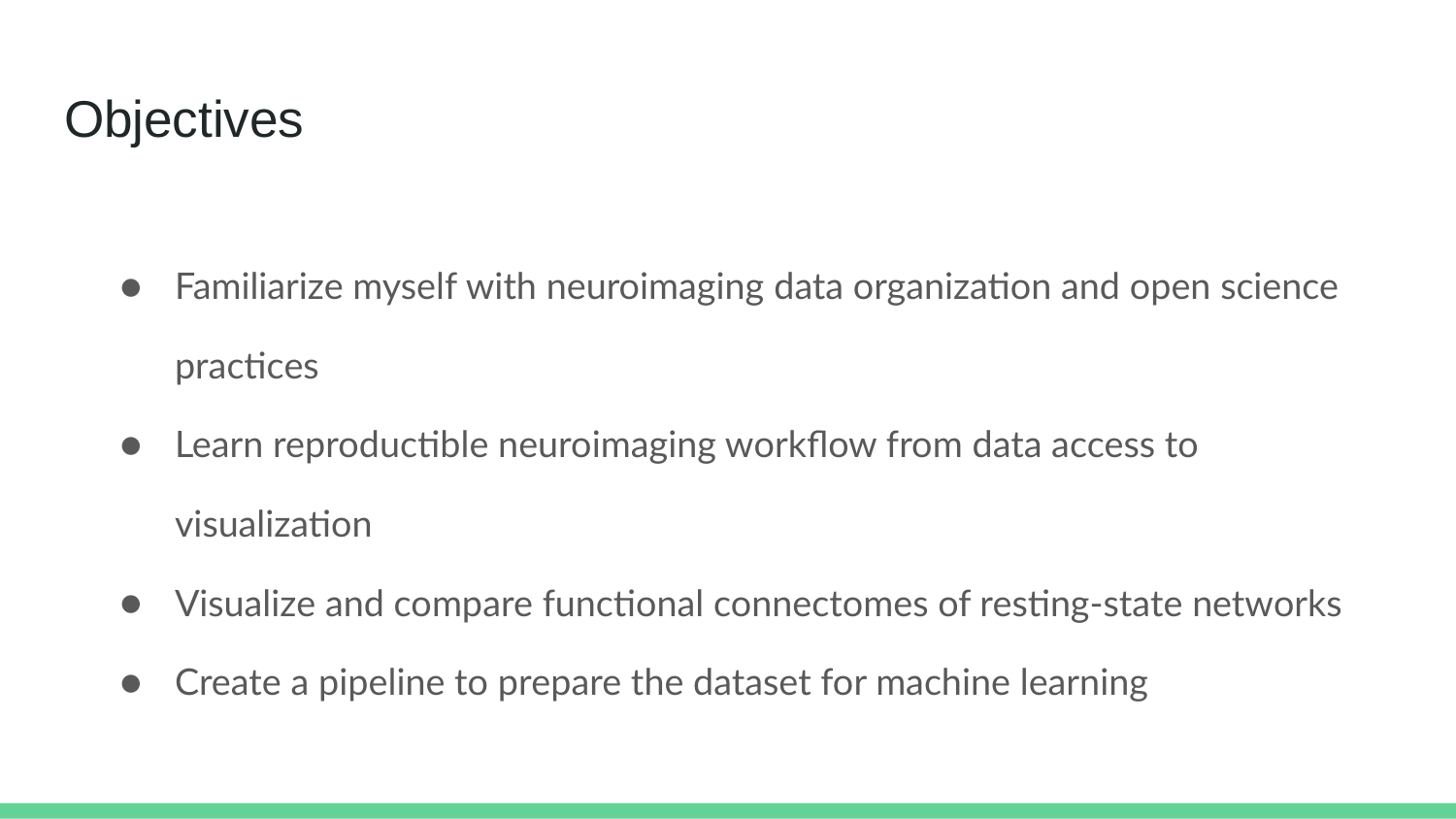

# Objectives
Familiarize myself with neuroimaging data organization and open science practices
Learn reproductible neuroimaging workflow from data access to visualization
Visualize and compare functional connectomes of resting-state networks
Create a pipeline to prepare the dataset for machine learning